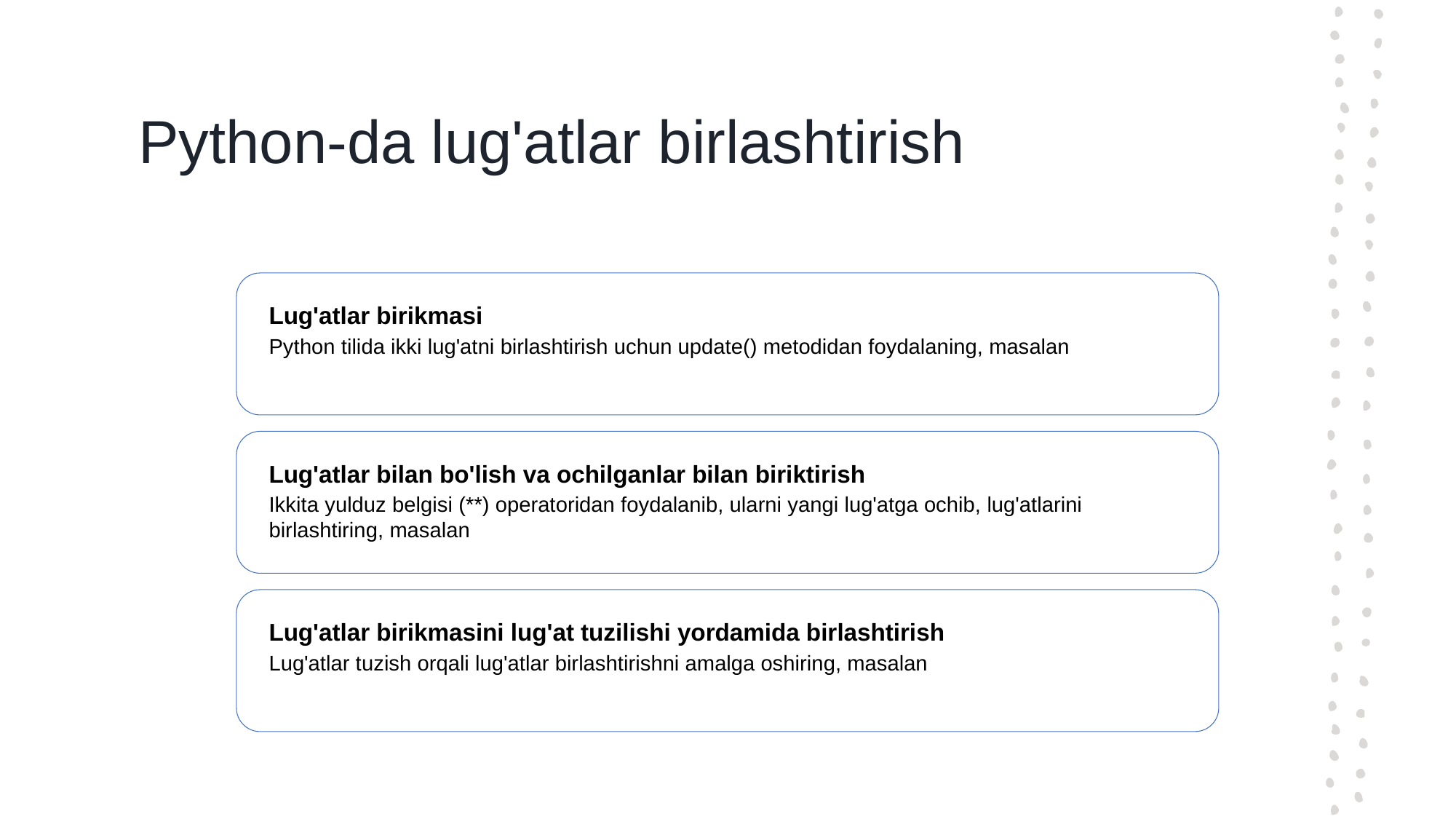

# Python-da lug'atlar birlashtirish

Lug'atlar birikmasi
Python tilida ikki lug'atni birlashtirish uchun update() metodidan foydalaning, masalan

Lug'atlar bilan bo'lish va ochilganlar bilan biriktirish
Ikkita yulduz belgisi (**) operatoridan foydalanib, ularni yangi lug'atga ochib, lug'atlarini birlashtiring, masalan

Lug'atlar birikmasini lug'at tuzilishi yordamida birlashtirish
Lug'atlar tuzish orqali lug'atlar birlashtirishni amalga oshiring, masalan